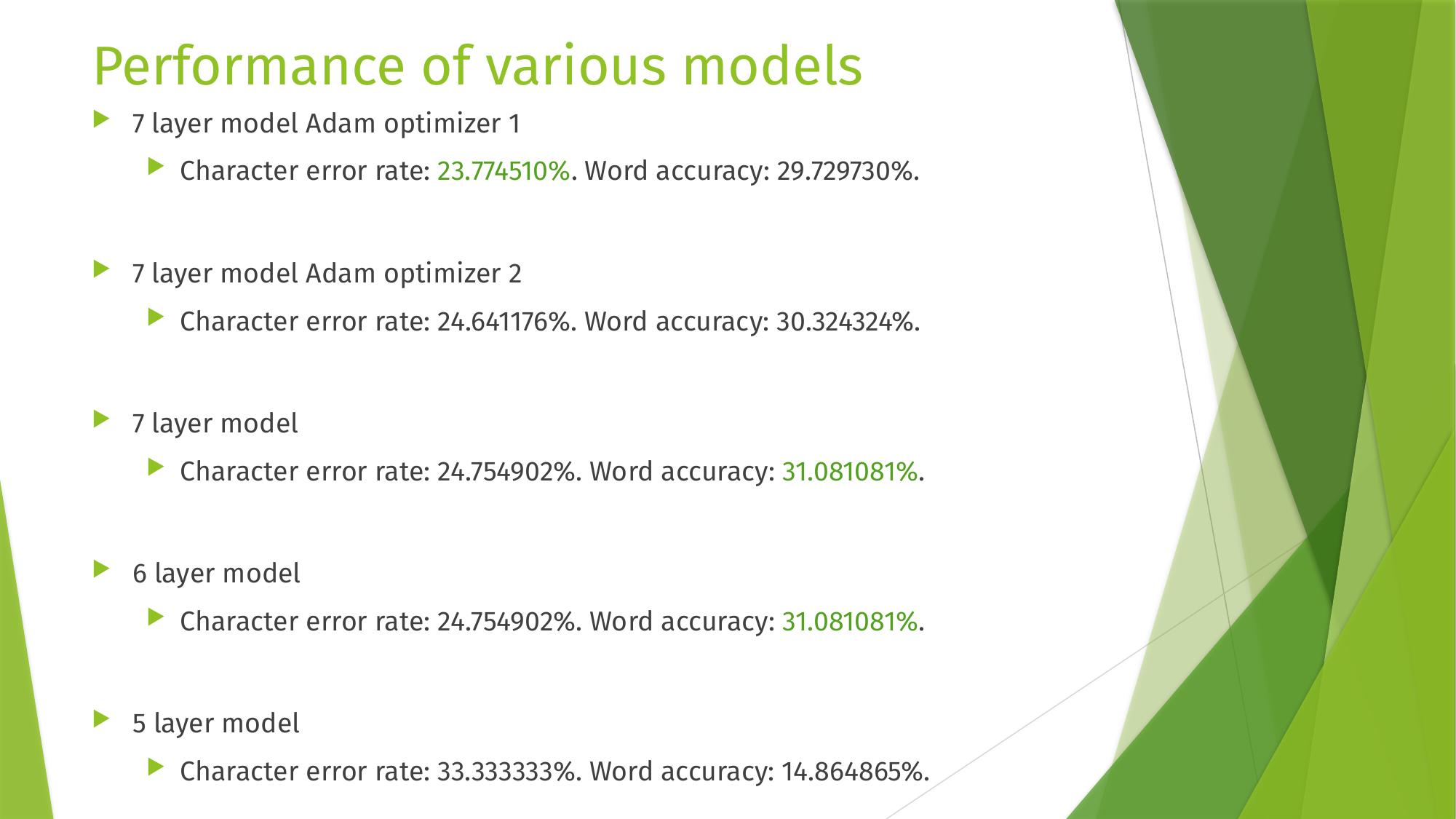

# Performance of various models
7 layer model Adam optimizer 1
Character error rate: 23.774510%. Word accuracy: 29.729730%.

7 layer model Adam optimizer 2
Character error rate: 24.641176%. Word accuracy: 30.324324%.

7 layer model
Character error rate: 24.754902%. Word accuracy: 31.081081%.

6 layer model
Character error rate: 24.754902%. Word accuracy: 31.081081%.

5 layer model
Character error rate: 33.333333%. Word accuracy: 14.864865%.